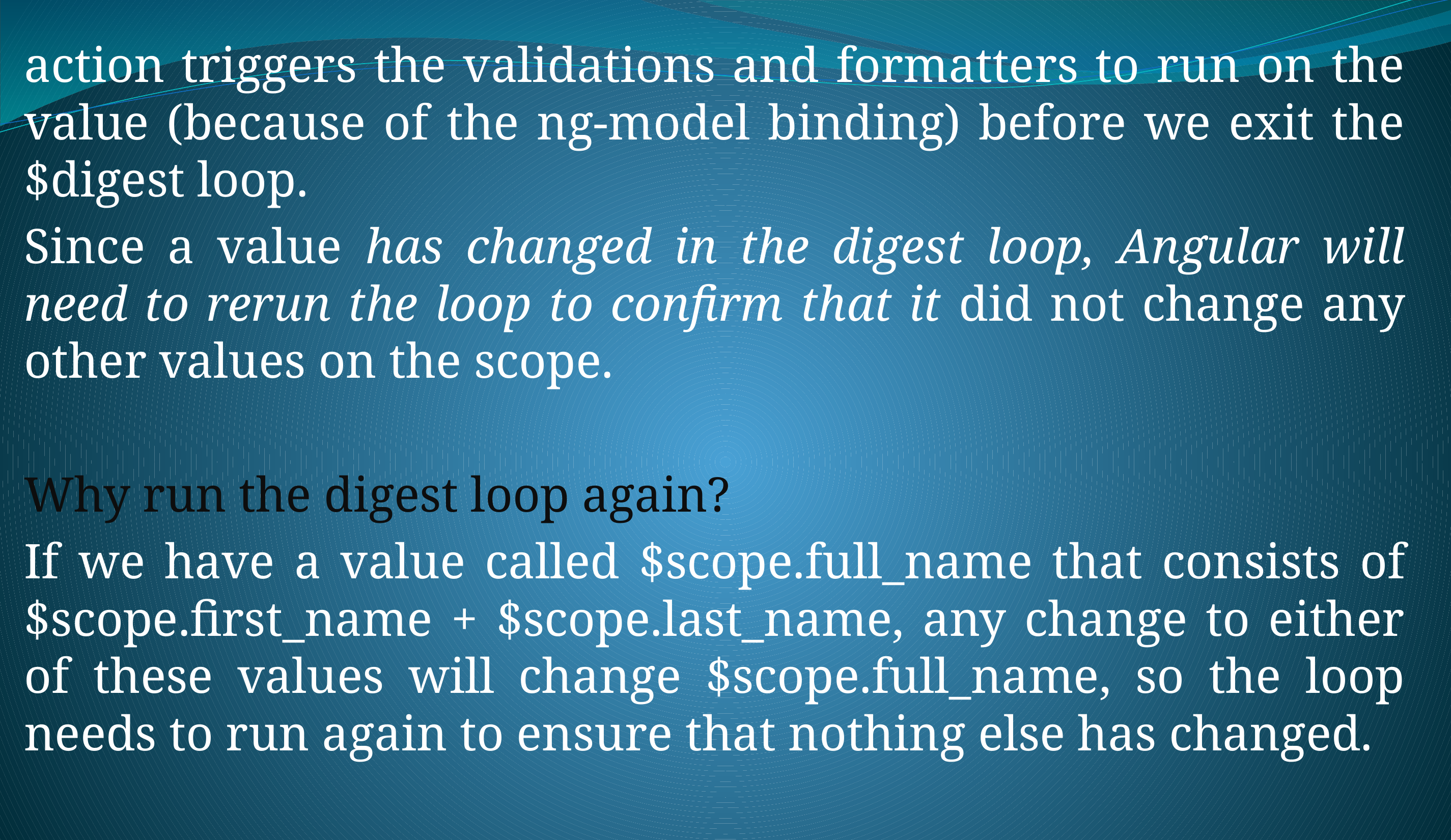

action triggers the validations and formatters to run on the value (because of the ng-model binding) before we exit the $digest loop.
Since a value has changed in the digest loop, Angular will need to rerun the loop to confirm that it did not change any other values on the scope.

Why run the digest loop again?
If we have a value called $scope.full_name that consists of $scope.first_name + $scope.last_name, any change to either of these values will change $scope.full_name, so the loop needs to run again to ensure that nothing else has changed.